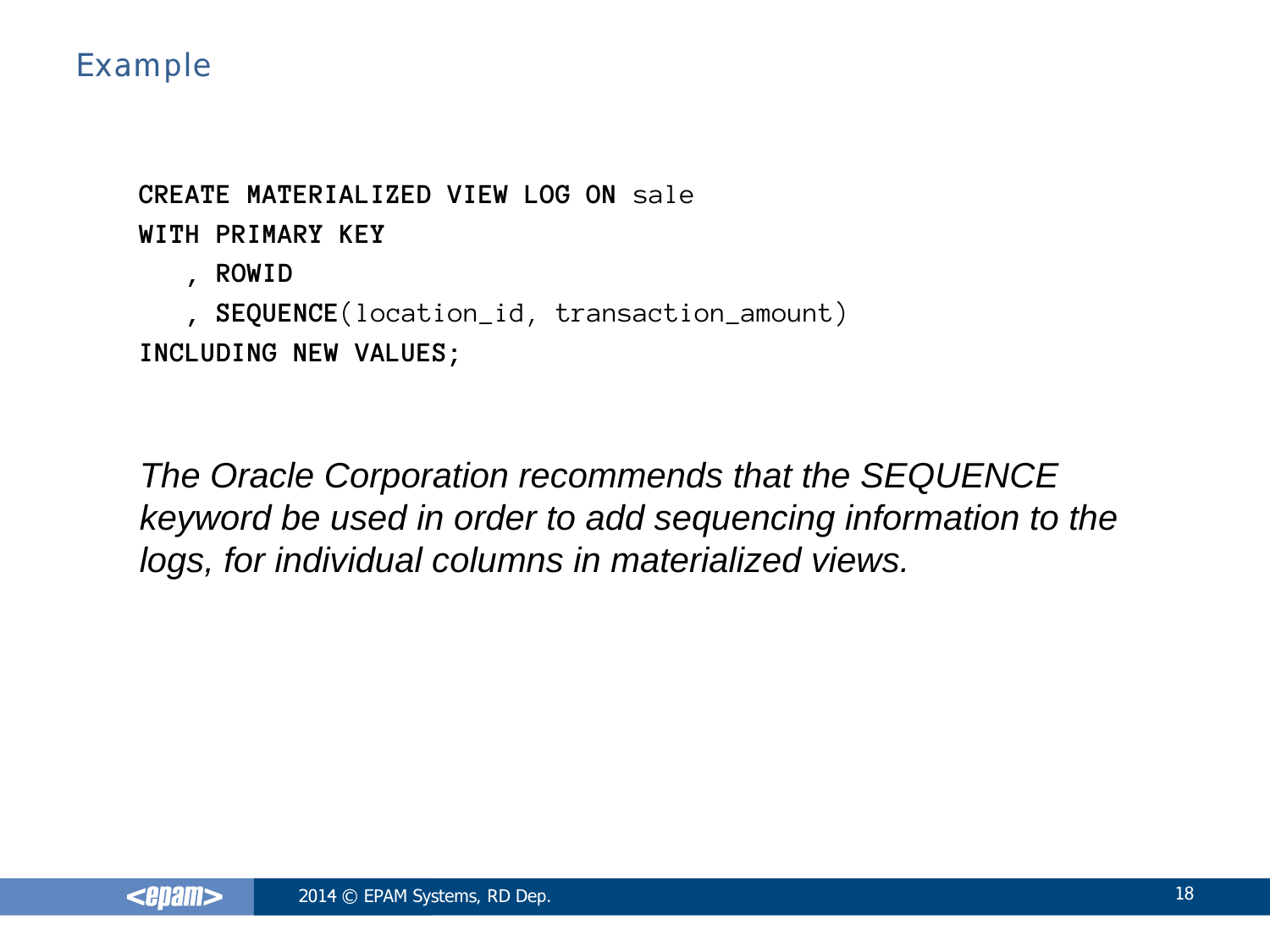

# Example
CREATE MATERIALIZED VIEW LOG ON sale
WITH PRIMARY KEY
   , ROWID
   , SEQUENCE(location_id, transaction_amount)
INCLUDING NEW VALUES;

The Oracle Corporation recommends that the SEQUENCE keyword be used in order to add sequencing information to the logs, for individual columns in materialized views.

18
2014 © EPAM Systems, RD Dep.